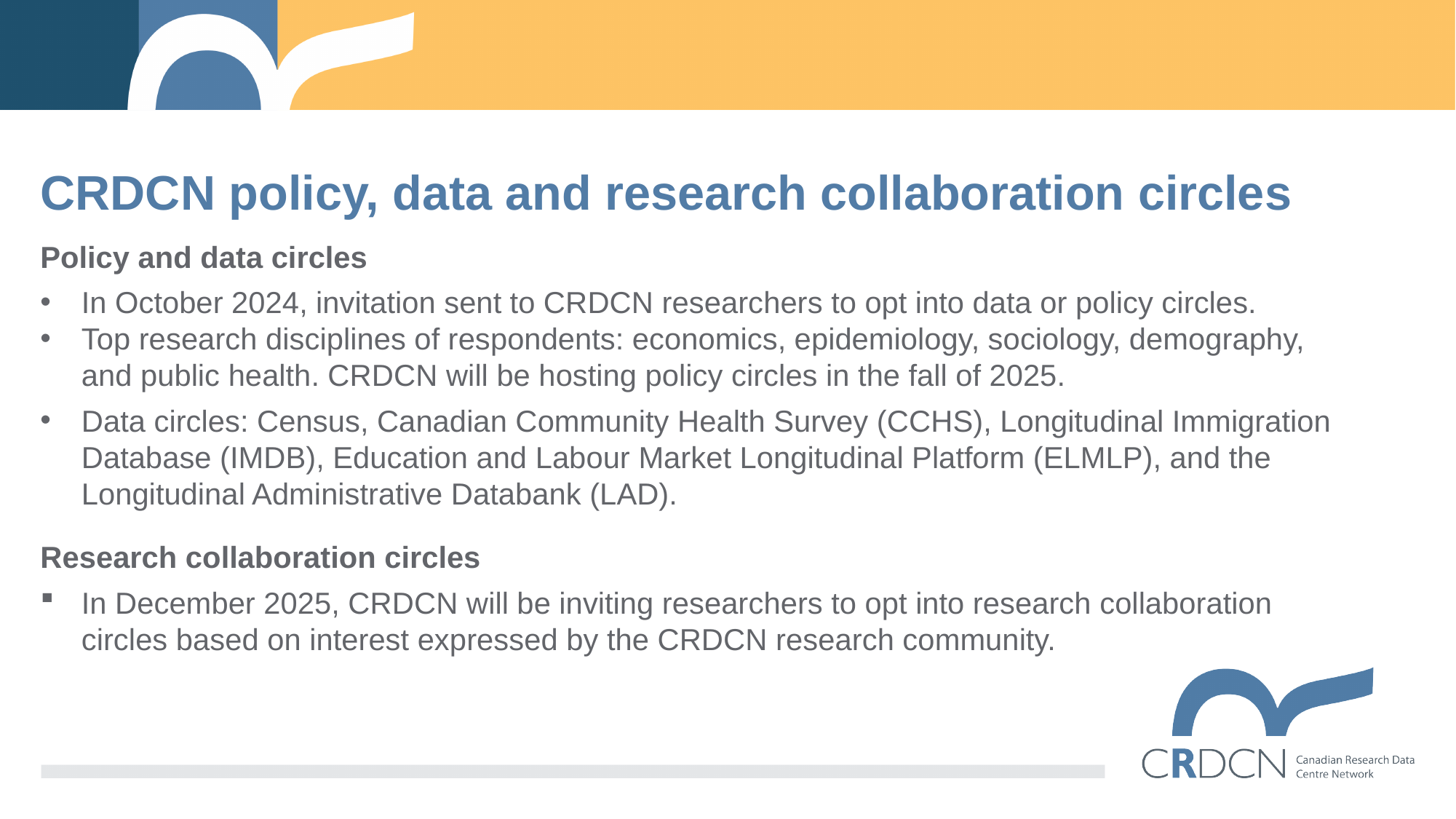

CRDCN policy, data and research collaboration circles
Policy and data circles
In October 2024, invitation sent to CRDCN researchers to opt into data or policy circles.
Top research disciplines of respondents: economics, epidemiology, sociology, demography, and public health. CRDCN will be hosting policy circles in the fall of 2025.
Data circles: Census, Canadian Community Health Survey (CCHS), Longitudinal Immigration Database (IMDB), Education and Labour Market Longitudinal Platform (ELMLP), and the Longitudinal Administrative Databank (LAD).
Research collaboration circles
In December 2025, CRDCN will be inviting researchers to opt into research collaboration circles based on interest expressed by the CRDCN research community.